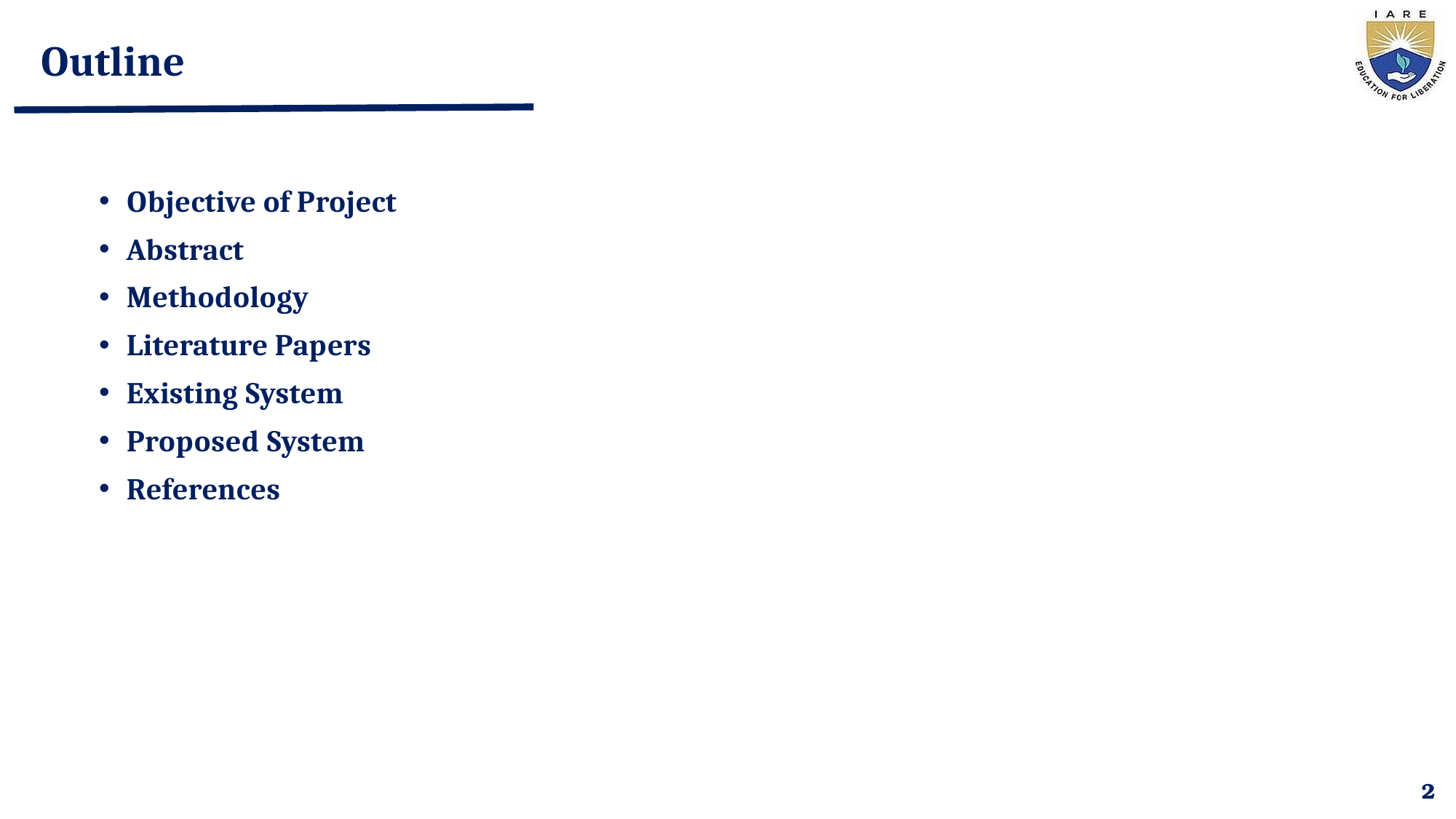

# Outline

Objective of Project
Abstract
Methodology
Literature Papers
Existing System
Proposed System
References
2